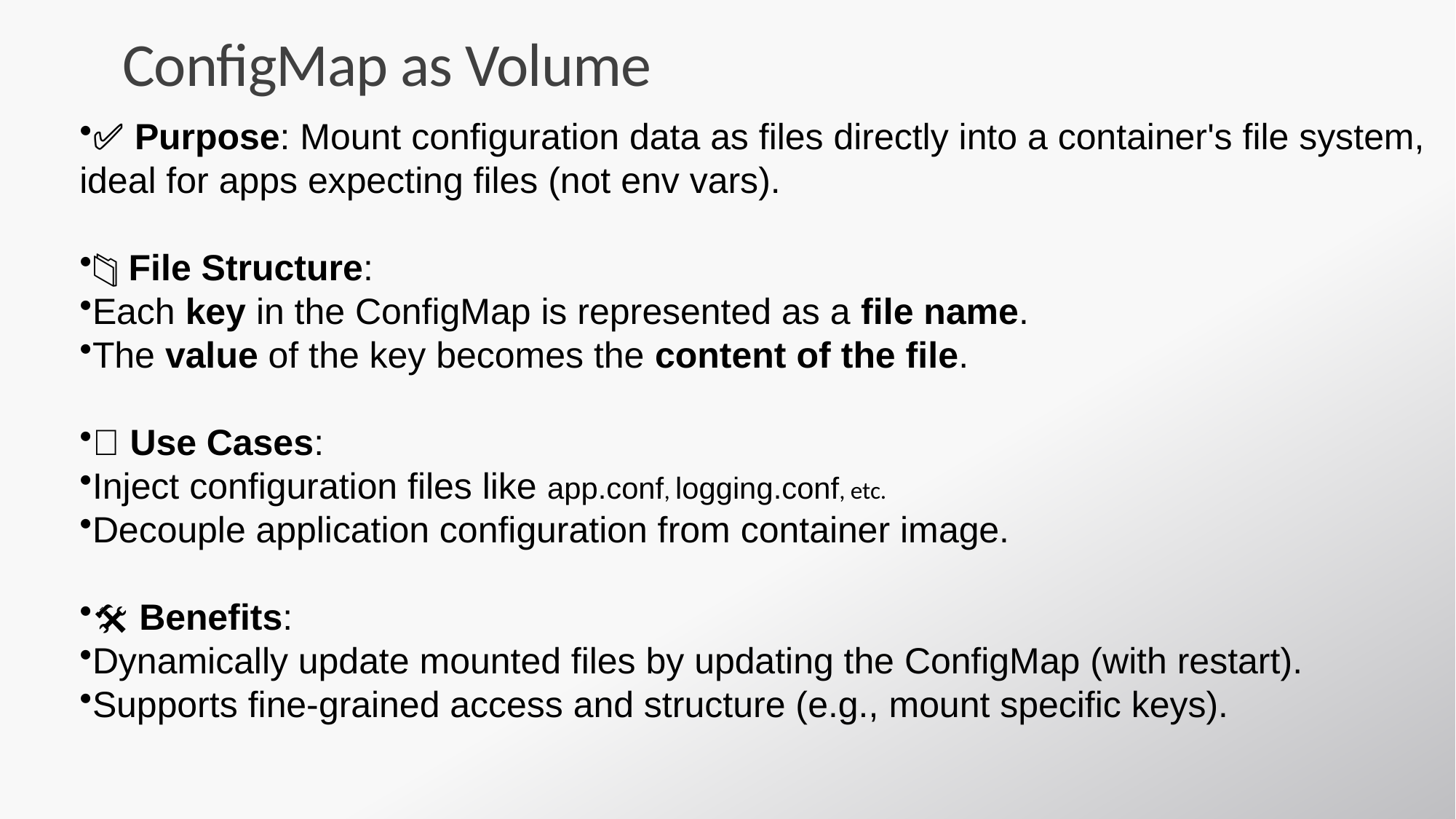

# ConfigMap as Volume
✅ Purpose: Mount configuration data as files directly into a container's file system, ideal for apps expecting files (not env vars).

📁 File Structure:
Each key in the ConfigMap is represented as a file name.
The value of the key becomes the content of the file.

🧩 Use Cases:
Inject configuration files like app.conf, logging.conf, etc.
Decouple application configuration from container image.

🛠 Benefits:
Dynamically update mounted files by updating the ConfigMap (with restart).
Supports fine-grained access and structure (e.g., mount specific keys).